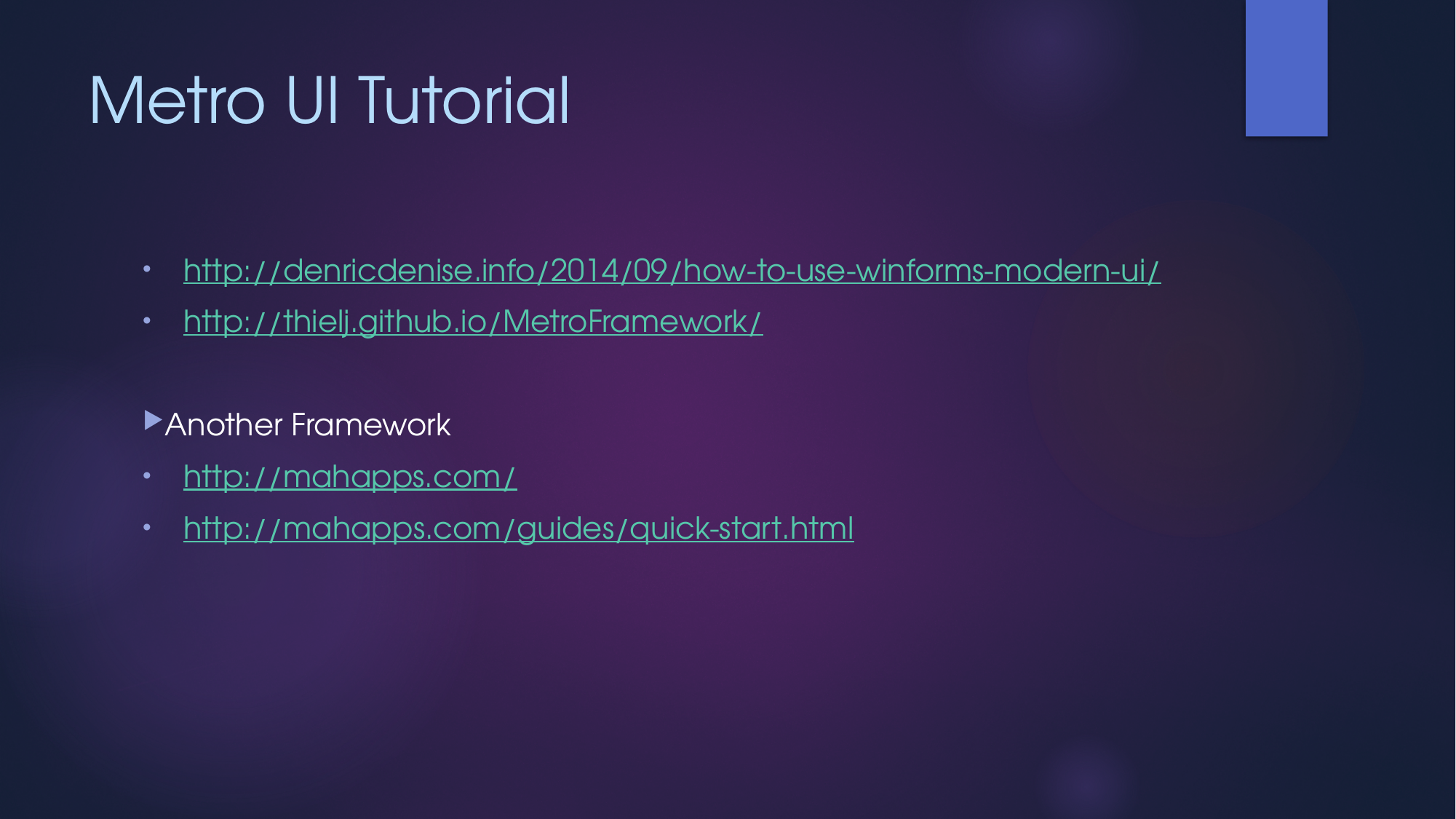

# Metro UI Tutorial
http://denricdenise.info/2014/09/how-to-use-winforms-modern-ui/
http://thielj.github.io/MetroFramework/

Another Framework
http://mahapps.com/
http://mahapps.com/guides/quick-start.html